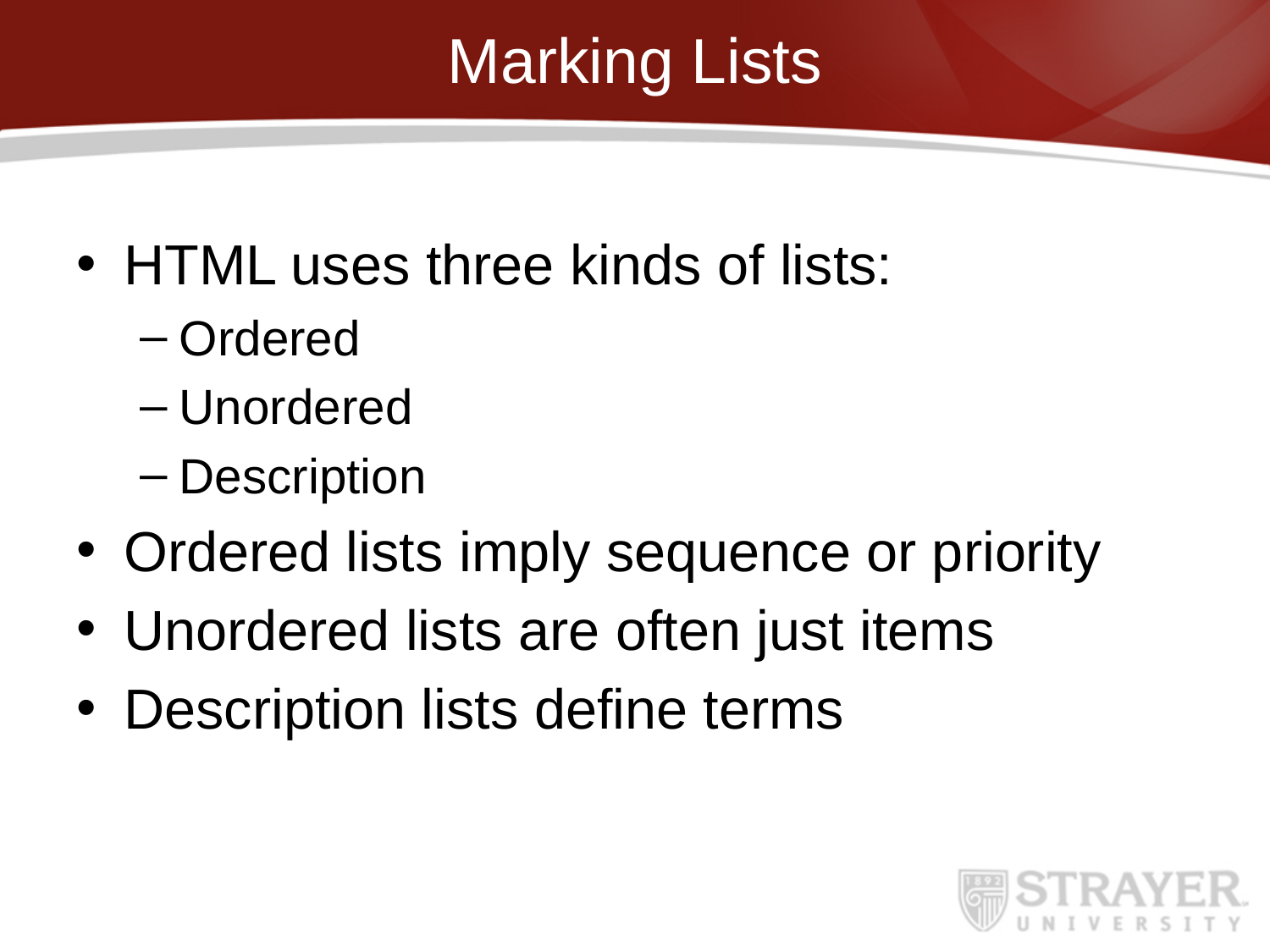

# Marking Lists
HTML uses three kinds of lists:
Ordered
Unordered
Description
Ordered lists imply sequence or priority
Unordered lists are often just items
Description lists define terms